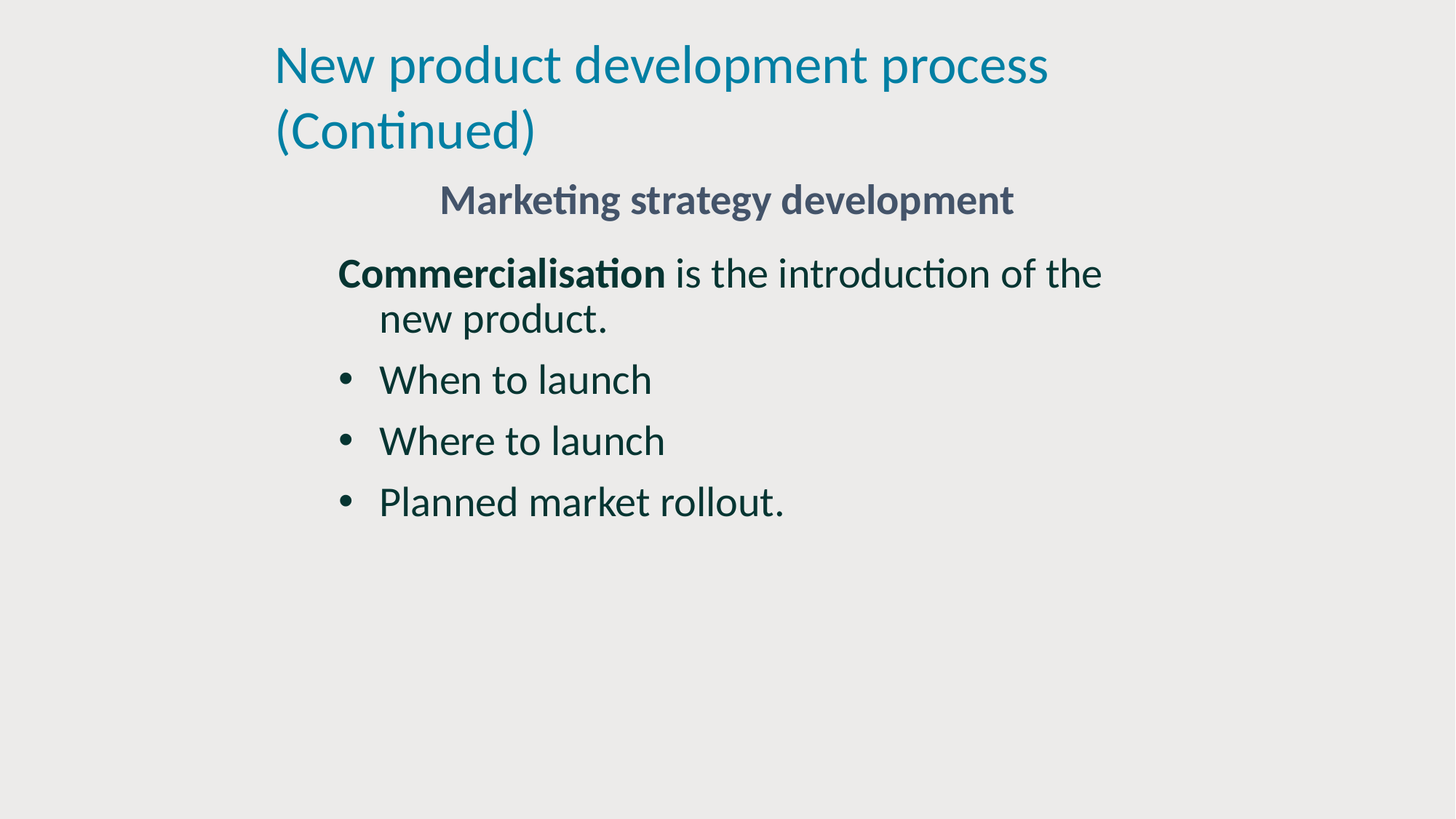

# New product development process (Continued)
Marketing strategy development
Commercialisation is the introduction of the
new product.
When to launch
Where to launch
Planned market rollout.